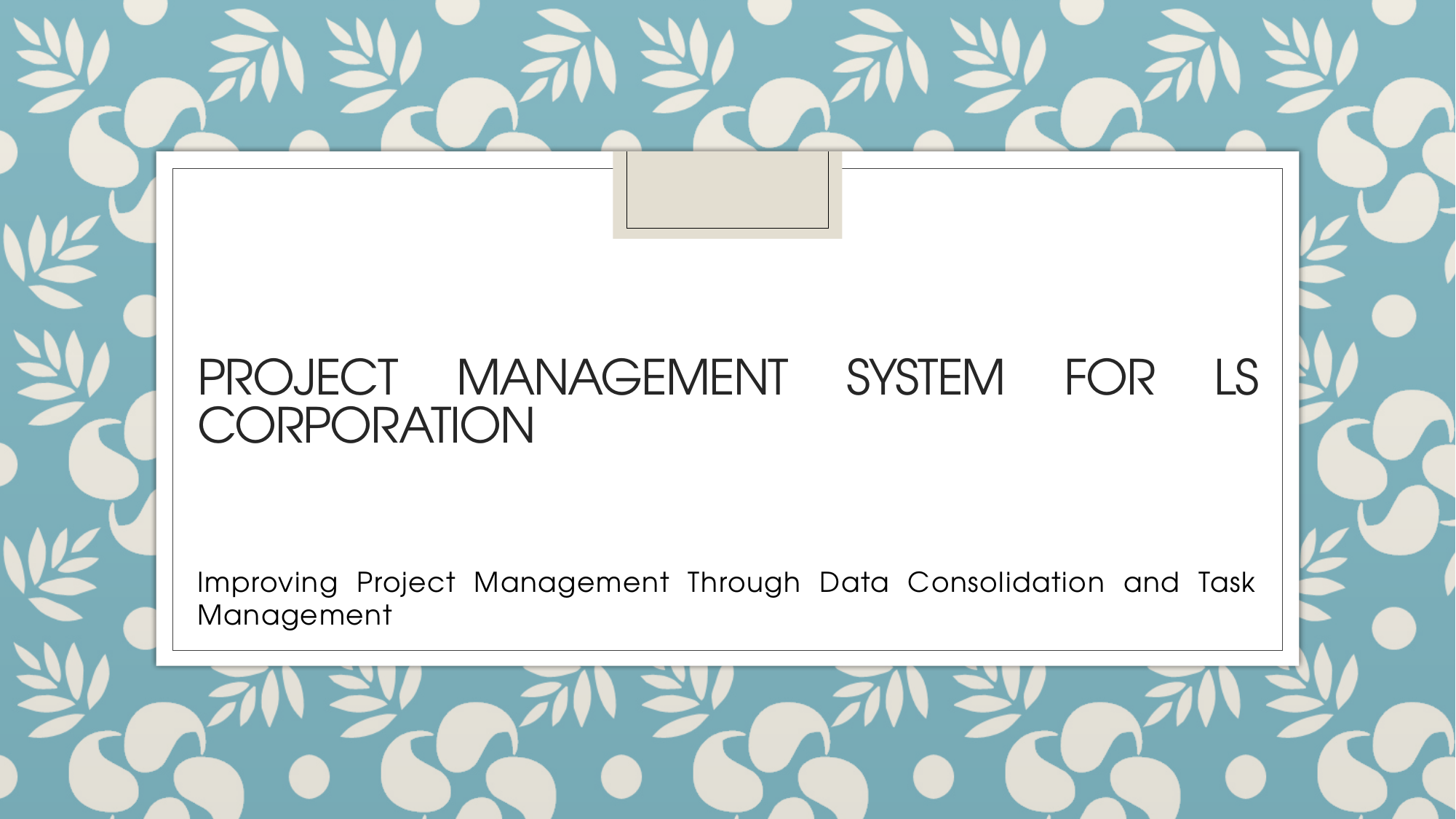

# Project Management System for LS Corporation
Improving Project Management Through Data Consolidation and Task Management